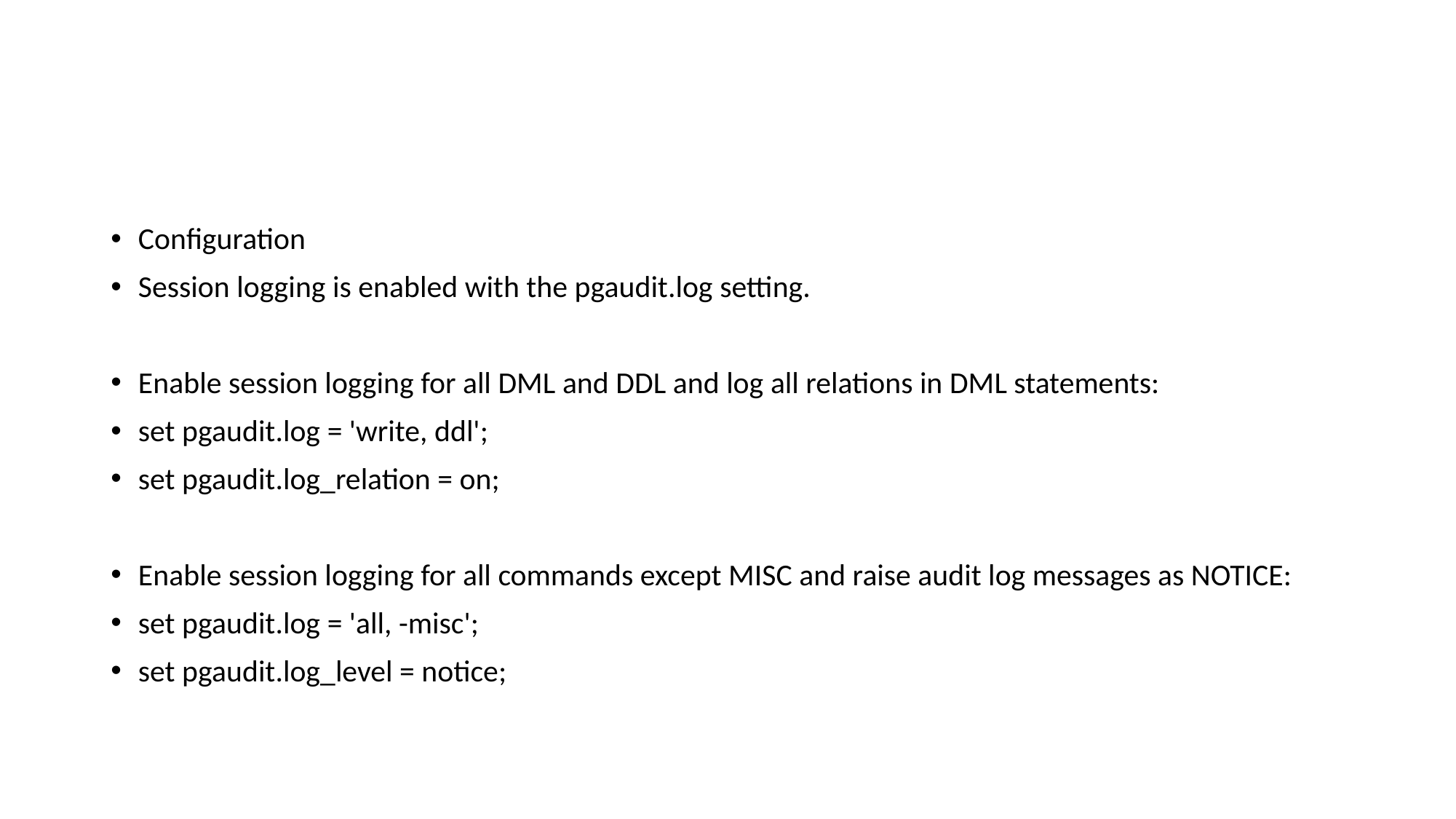

#
Configuration
Session logging is enabled with the pgaudit.log setting.

Enable session logging for all DML and DDL and log all relations in DML statements:
set pgaudit.log = 'write, ddl';
set pgaudit.log_relation = on;

Enable session logging for all commands except MISC and raise audit log messages as NOTICE:
set pgaudit.log = 'all, -misc';
set pgaudit.log_level = notice;